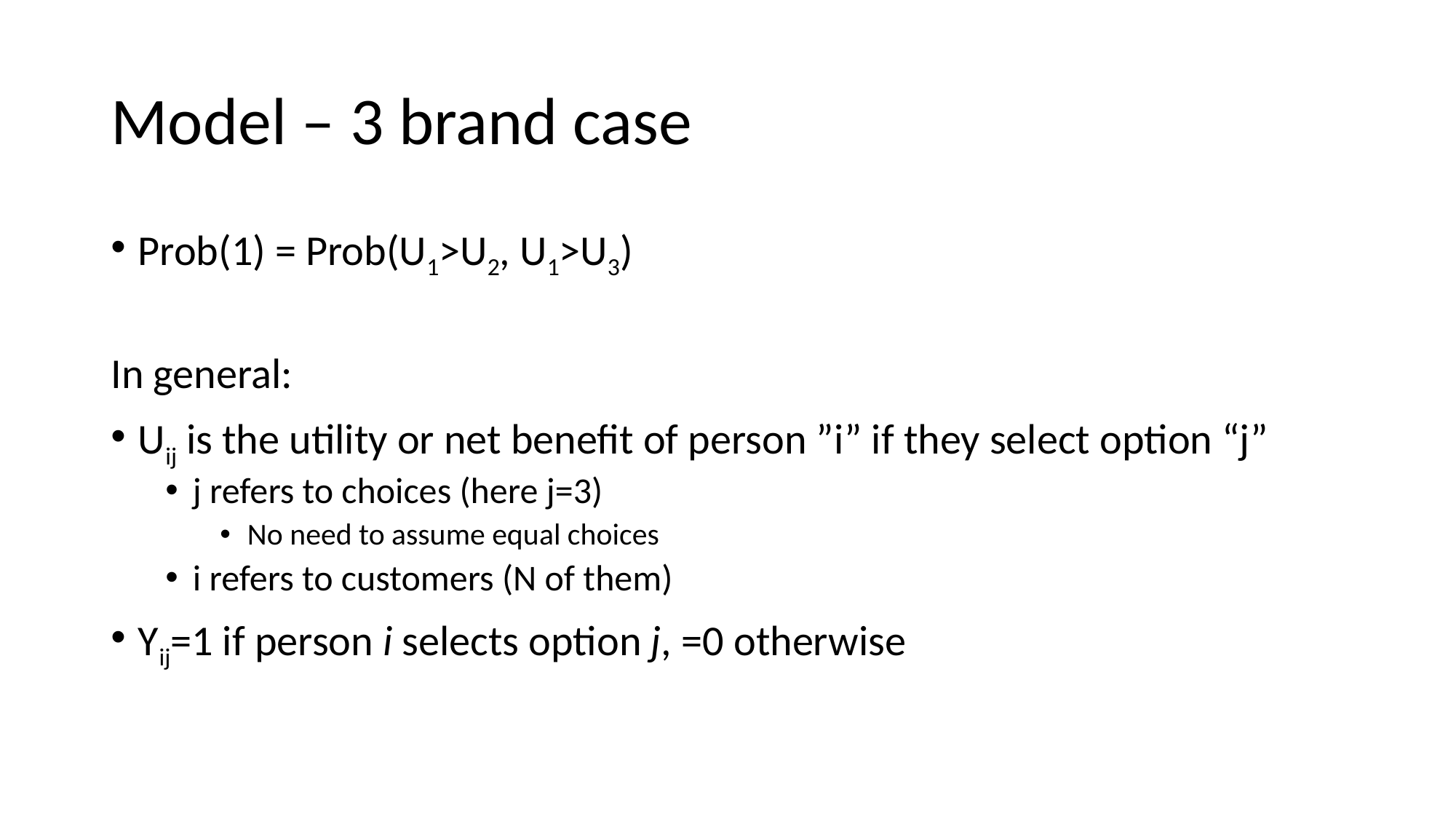

# Model – 3 brand case
Prob(1) = Prob(U1>U2, U1>U3)

In general:
Uij is the utility or net benefit of person ”i” if they select option “j”
j refers to choices (here j=3)
No need to assume equal choices
i refers to customers (N of them)
Yij=1 if person i selects option j, =0 otherwise